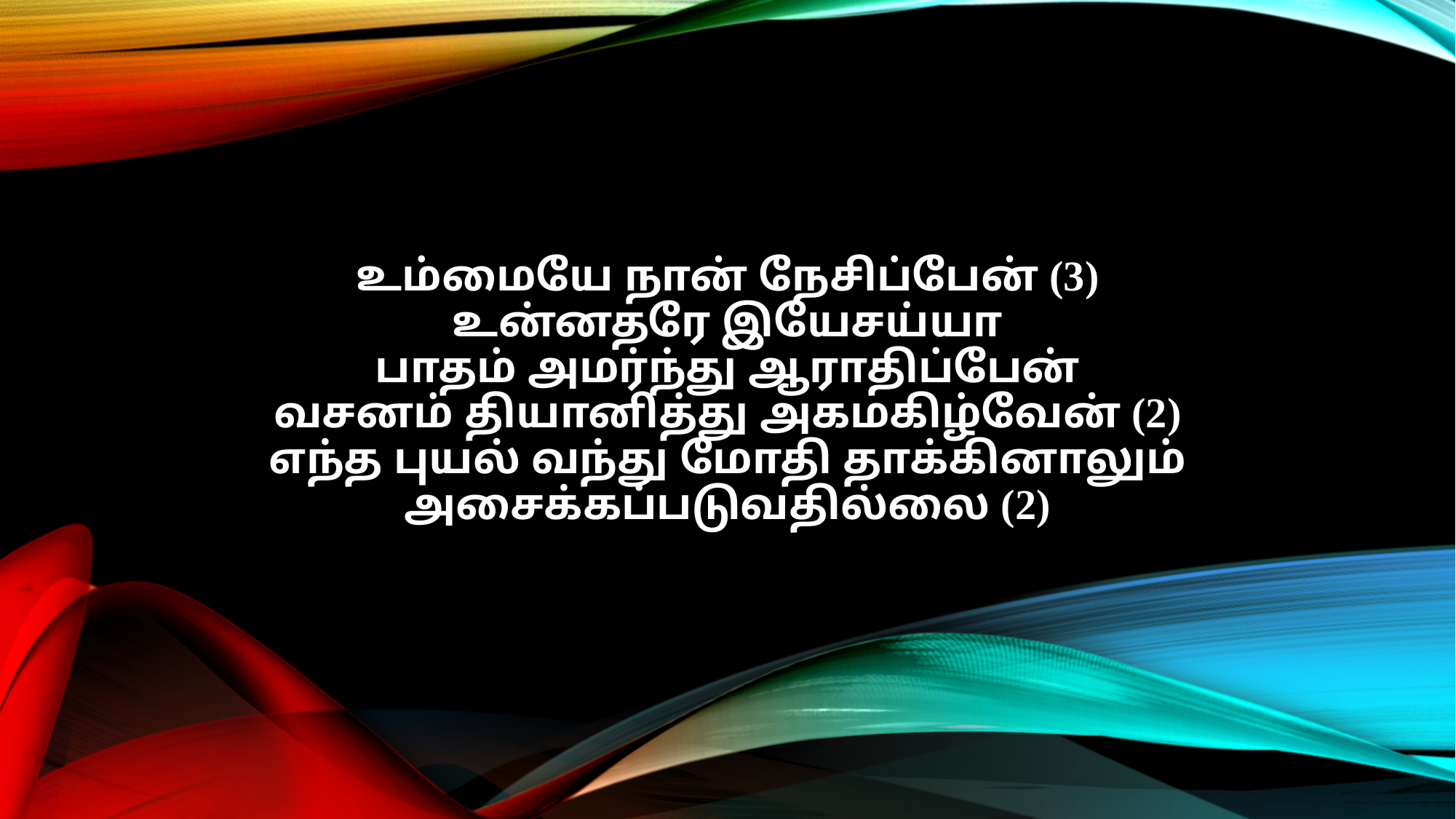

உம்மையே நான் நேசிப்பேன் (3)
உன்னதரே இயேசய்யா
பாதம் அமர்ந்து ஆராதிப்பேன்
வசனம் தியானித்து அகமகிழ்வேன் (2)
எந்த புயல் வந்து மோதி தாக்கினாலும்
அசைக்கப்படுவதில்லை (2)